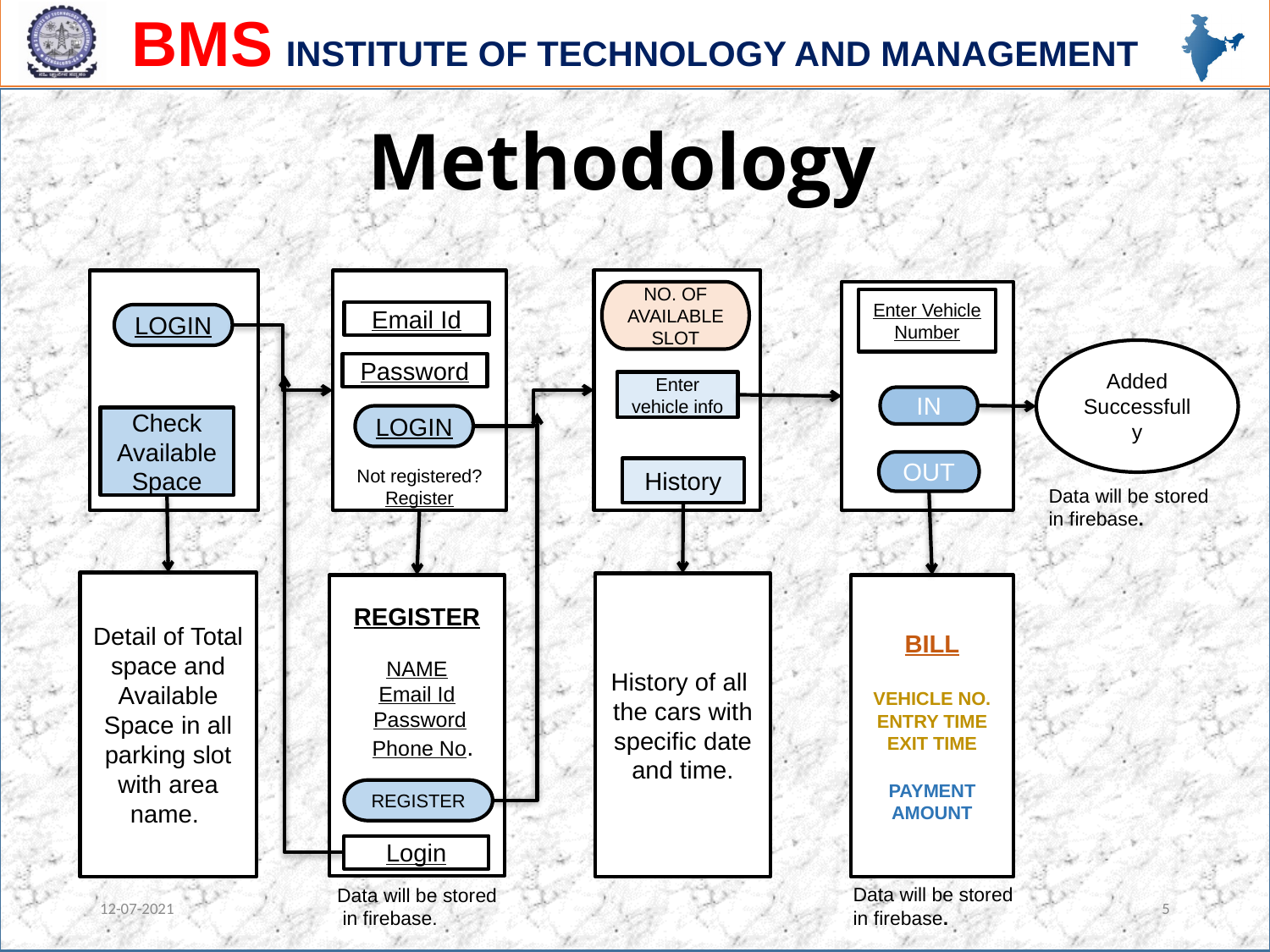

Methodology

l

Not registered?
Register
NO. OF AVAILABLE SLOT
.

Enter Vehicle Number
Email Id
LOGIN
Added Successfully
Password
Enter vehicle info
IN
LOGIN
Check Available Space
OUT
History
Data will be stored
in firebase.
Detail of Total space and Available Space in all parking slot with area name.
History of all  the cars with specific date and time.
REGISTER

NAME
Email Id
 Password
  Phone No.

BILL

VEHICLE NO.
ENTRY TIME
EXIT TIME

PAYMENT AMOUNT
REGISTER
Login
Data will be stored
in firebase.
Data will be stored
 in firebase.
12-07-2021
5